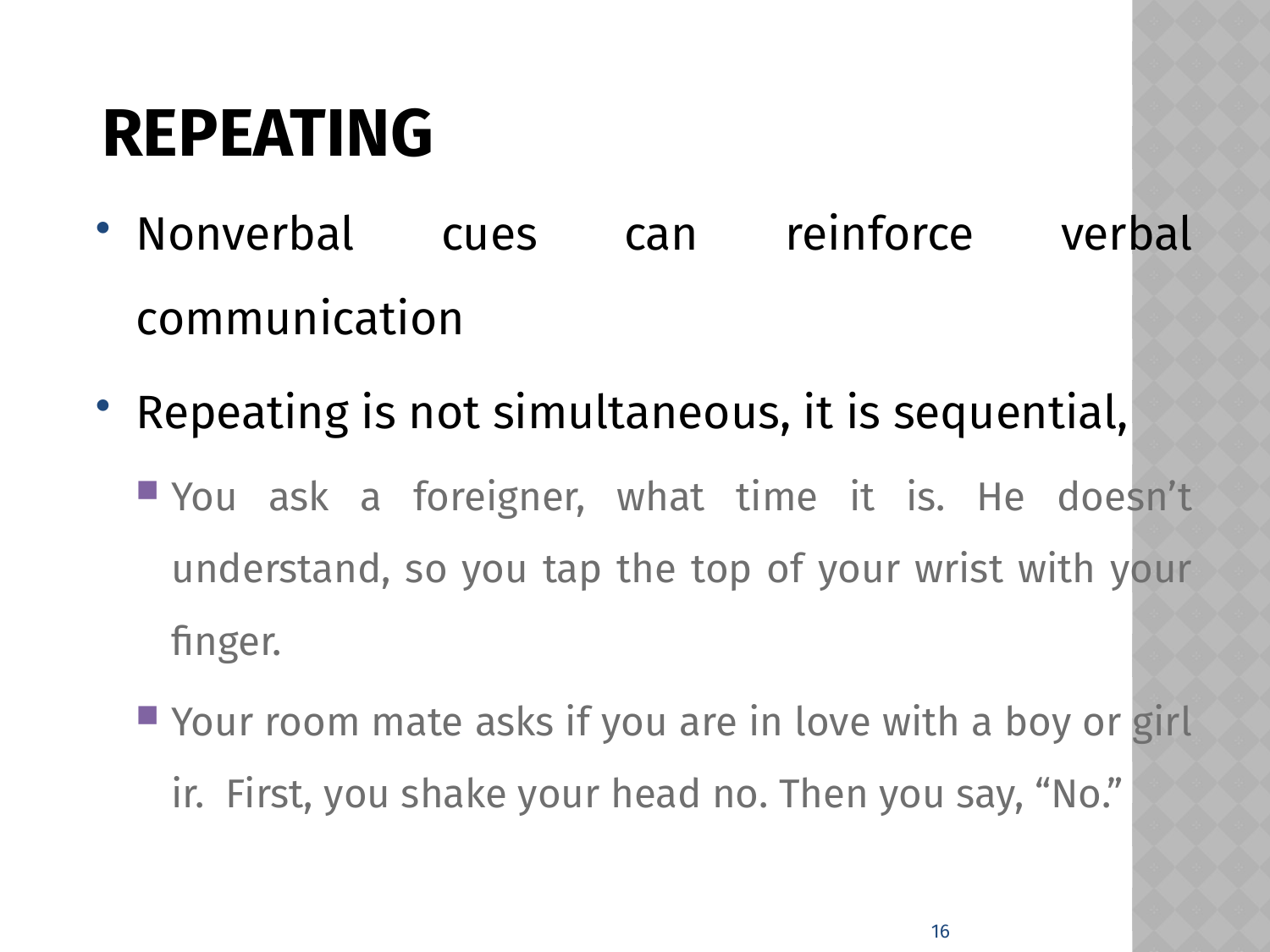

# Repeating
Nonverbal cues can reinforce verbal communication
Repeating is not simultaneous, it is sequential,
You ask a foreigner, what time it is. He doesn’t understand, so you tap the top of your wrist with your finger.
Your room mate asks if you are in love with a boy or girl ir.  First, you shake your head no. Then you say, “No.”
16